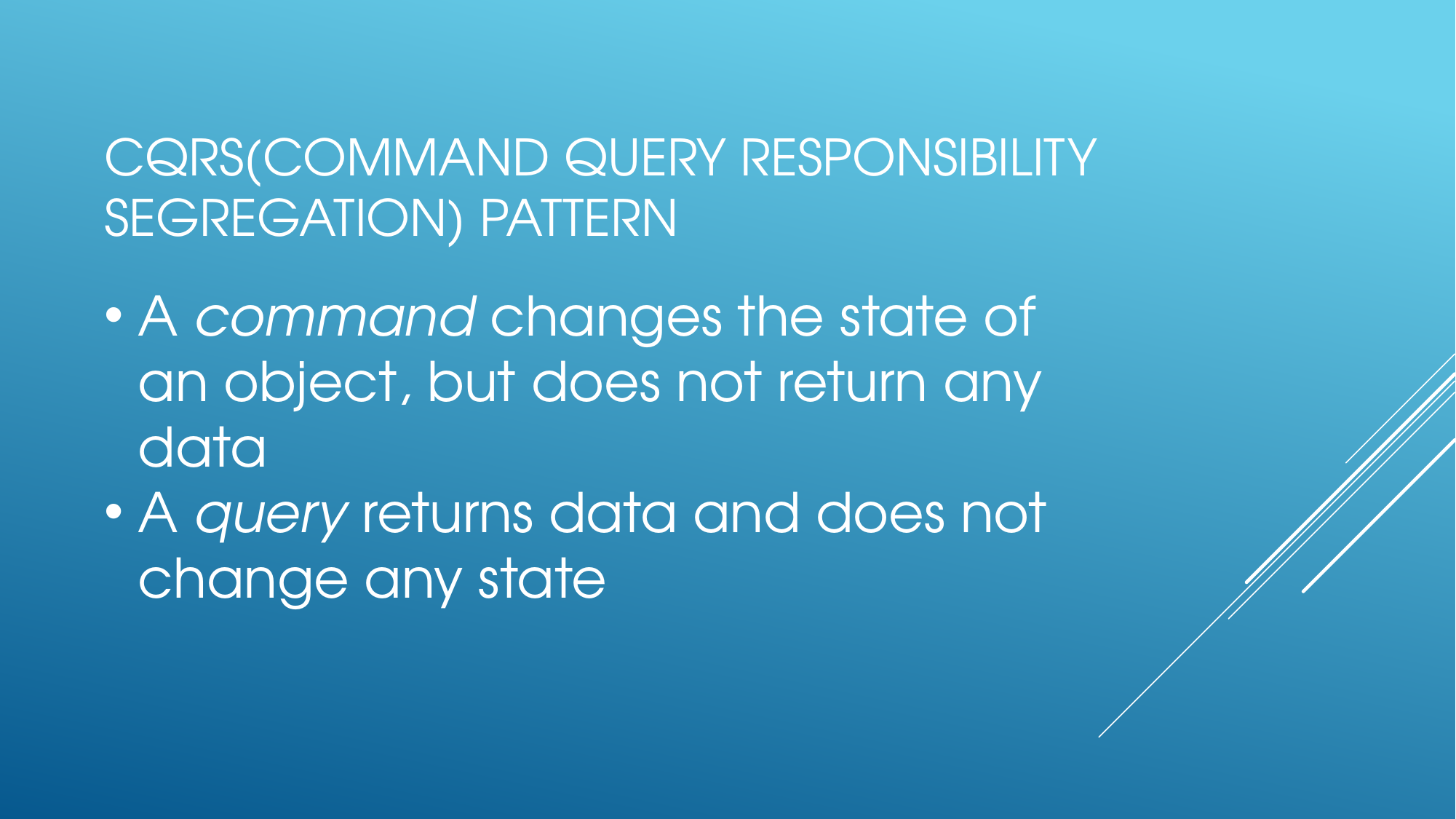

# CQRS(Command Query Responsibility Segregation) PATTERN
A command changes the state of an object, but does not return any data
A query returns data and does not change any state